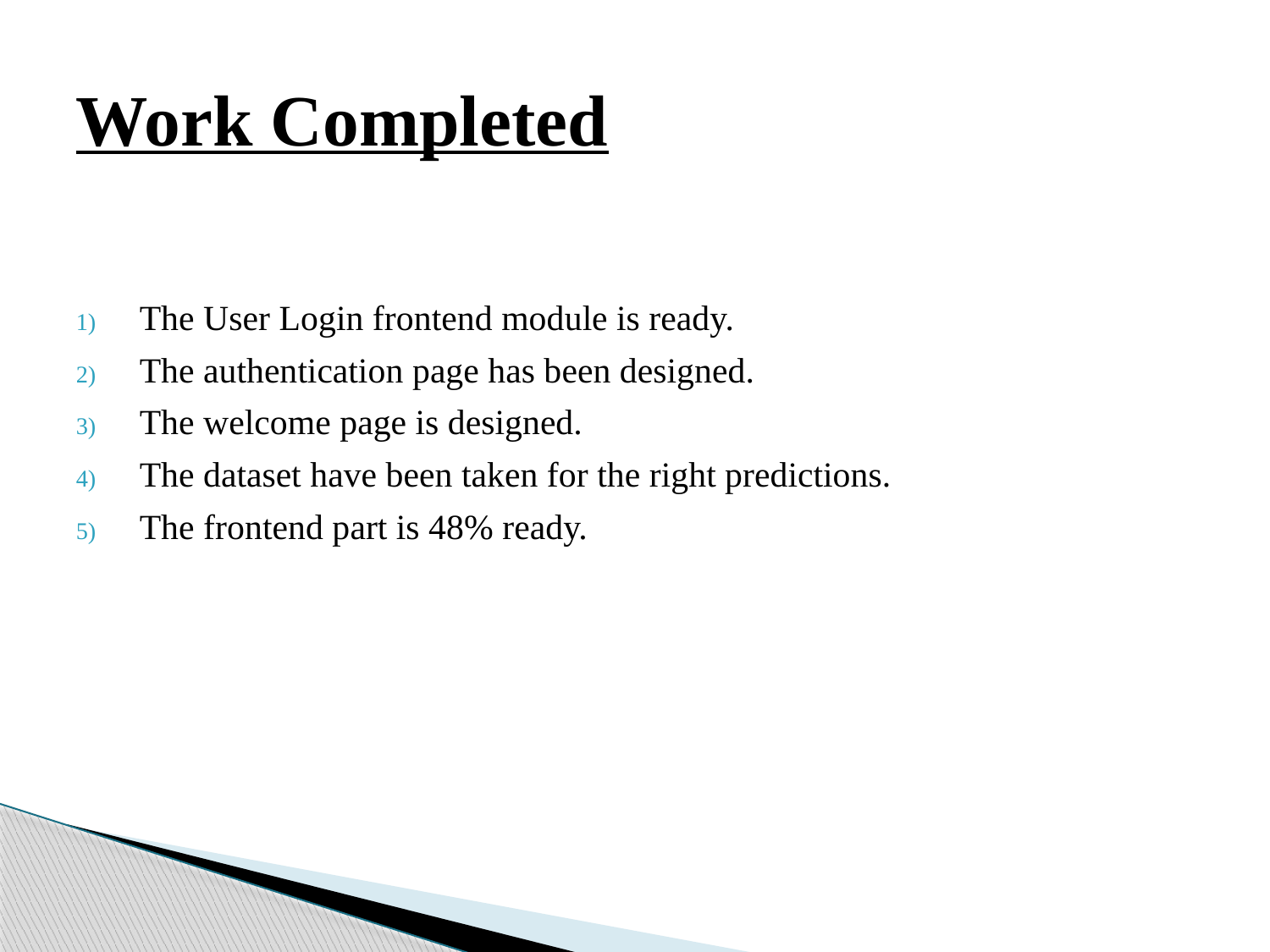

# Work Completed
The User Login frontend module is ready.
The authentication page has been designed.
The welcome page is designed.
The dataset have been taken for the right predictions.
The frontend part is 48% ready.